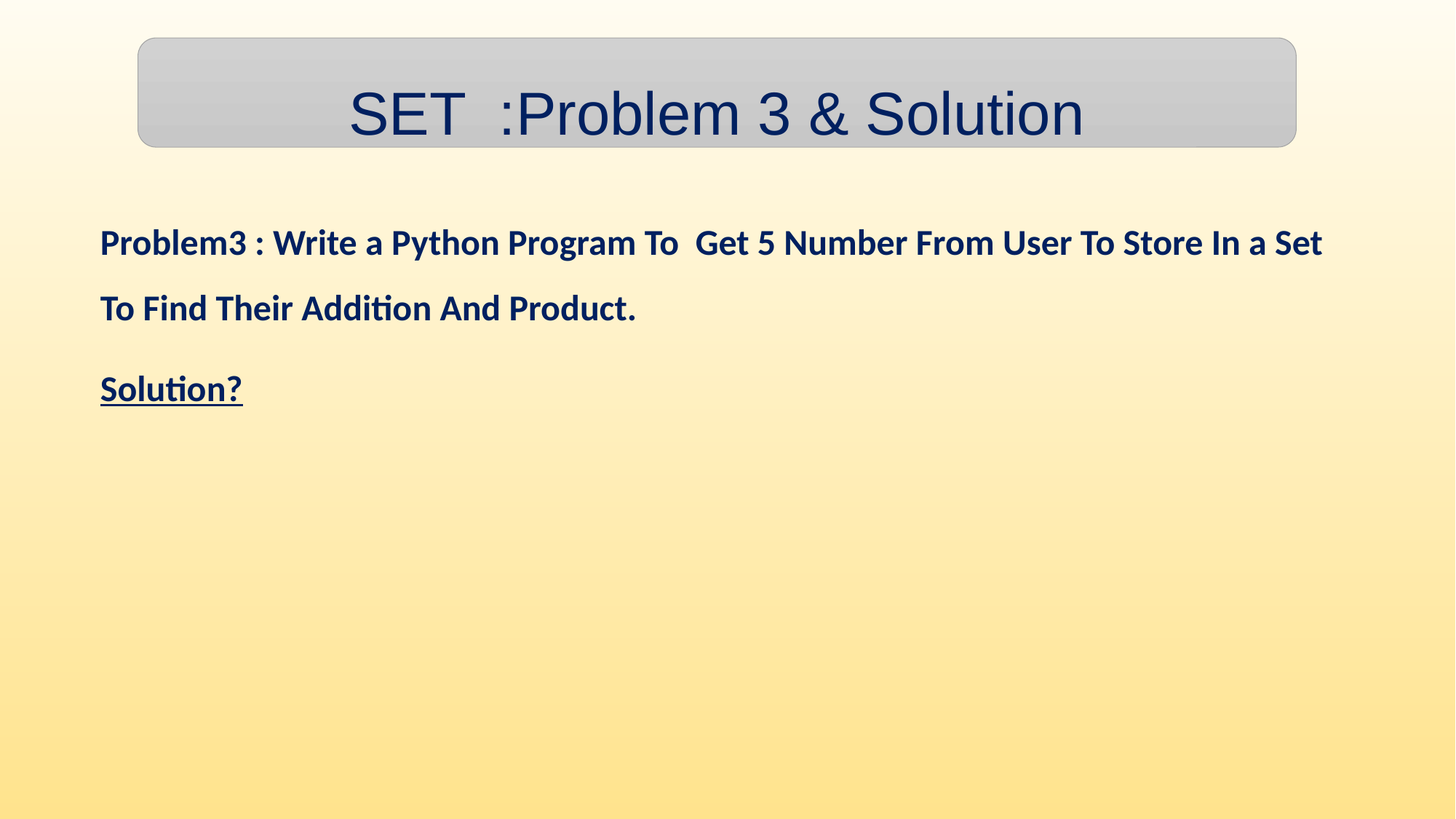

SET  :Problem 3 & Solution
Problem3 : Write a Python Program To  Get 5 Number From User To Store In a Set To Find Their Addition And Product.
Solution?